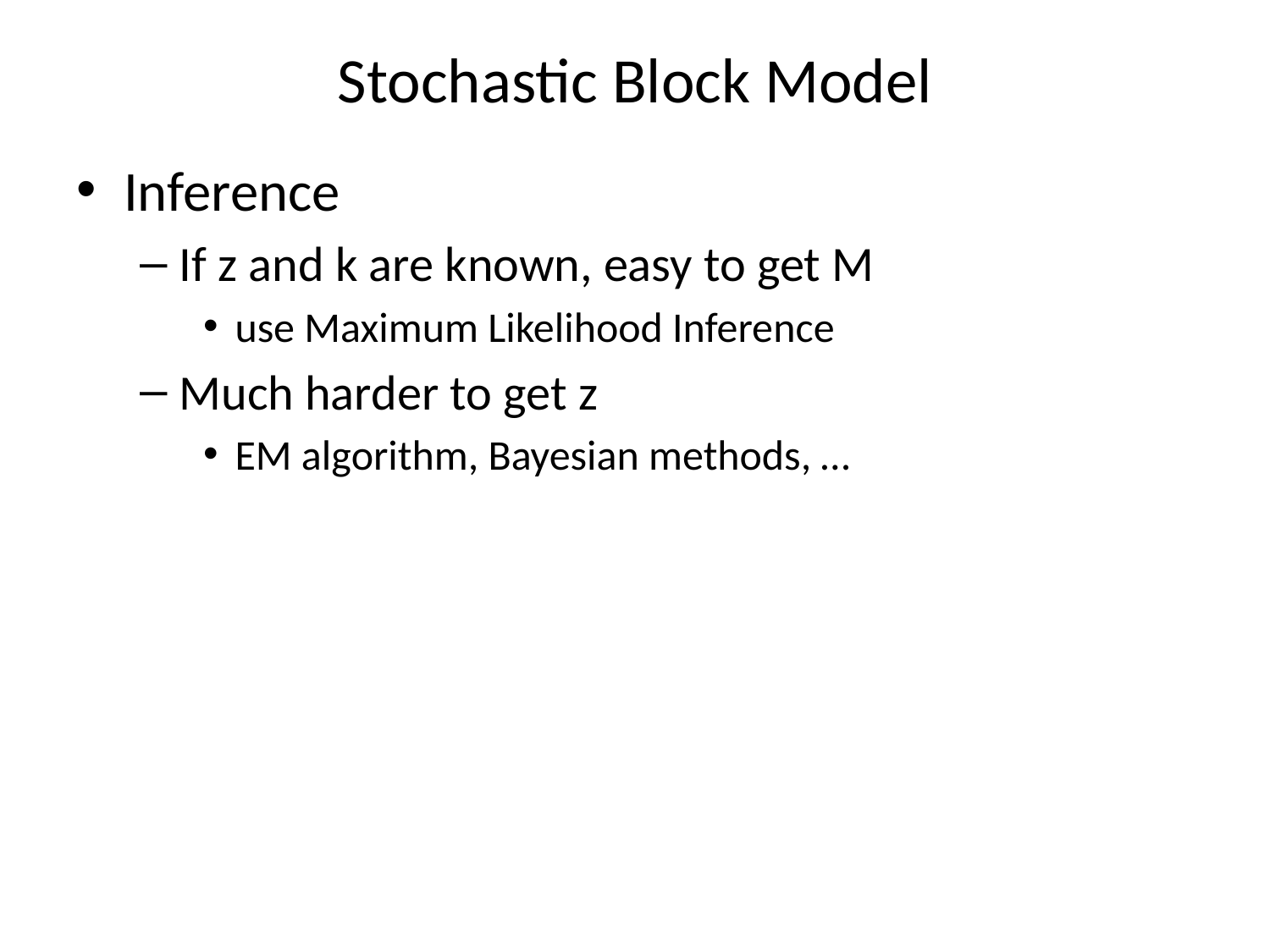

# Stochastic Block Model
Inference
If z and k are known, easy to get M
use Maximum Likelihood Inference
Much harder to get z
EM algorithm, Bayesian methods, …